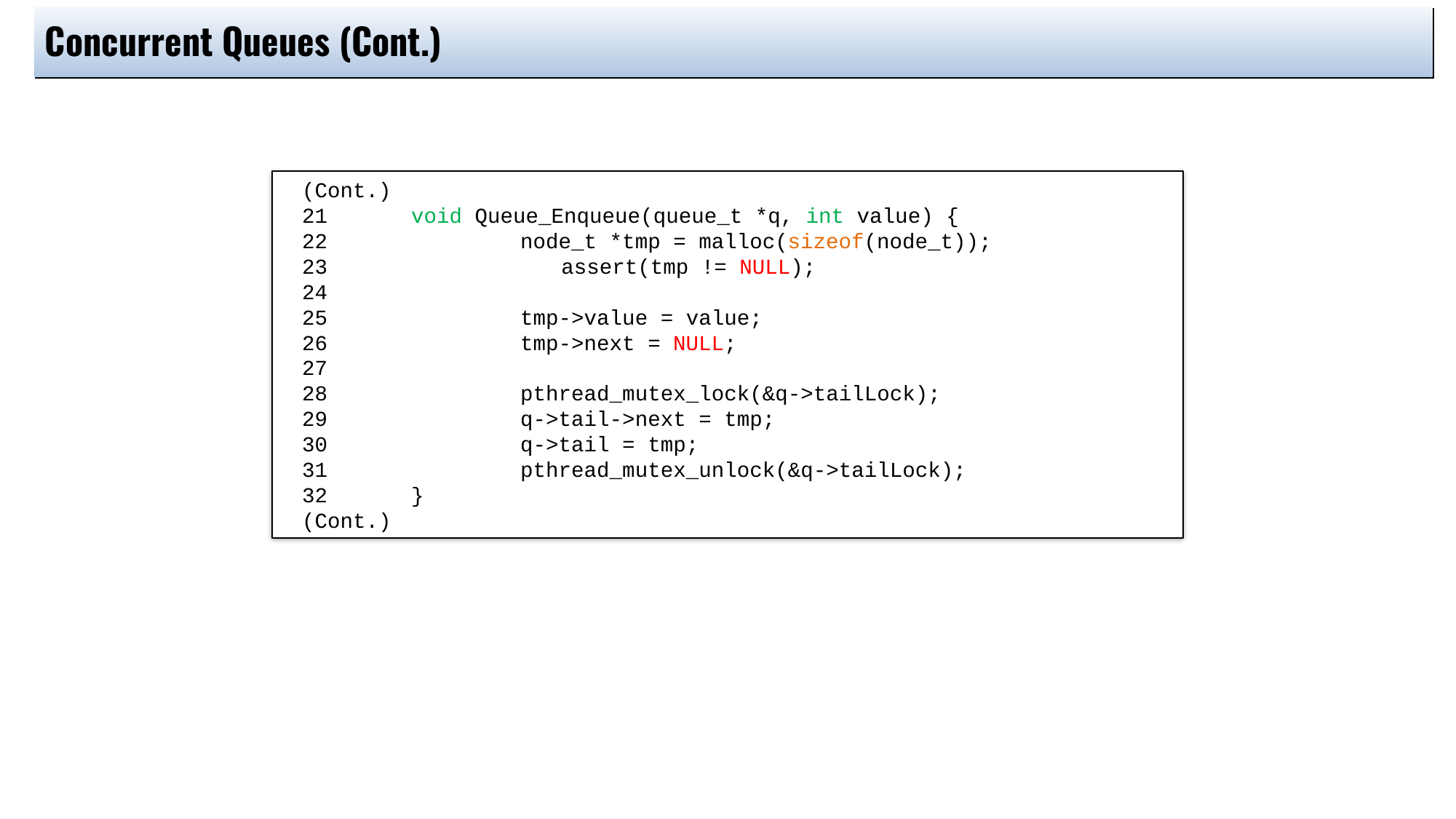

# Concurrent Queues (Cont.)
(Cont.)
21 	void Queue_Enqueue(queue_t *q, int value) {
22 		node_t *tmp = malloc(sizeof(node_t));
 		assert(tmp != NULL);
24
25 		tmp->value = value;
26 		tmp->next = NULL;
27
28 		pthread_mutex_lock(&q->tailLock);
29 		q->tail->next = tmp;
30 		q->tail = tmp;
31 		pthread_mutex_unlock(&q->tailLock);
32 	}
(Cont.)